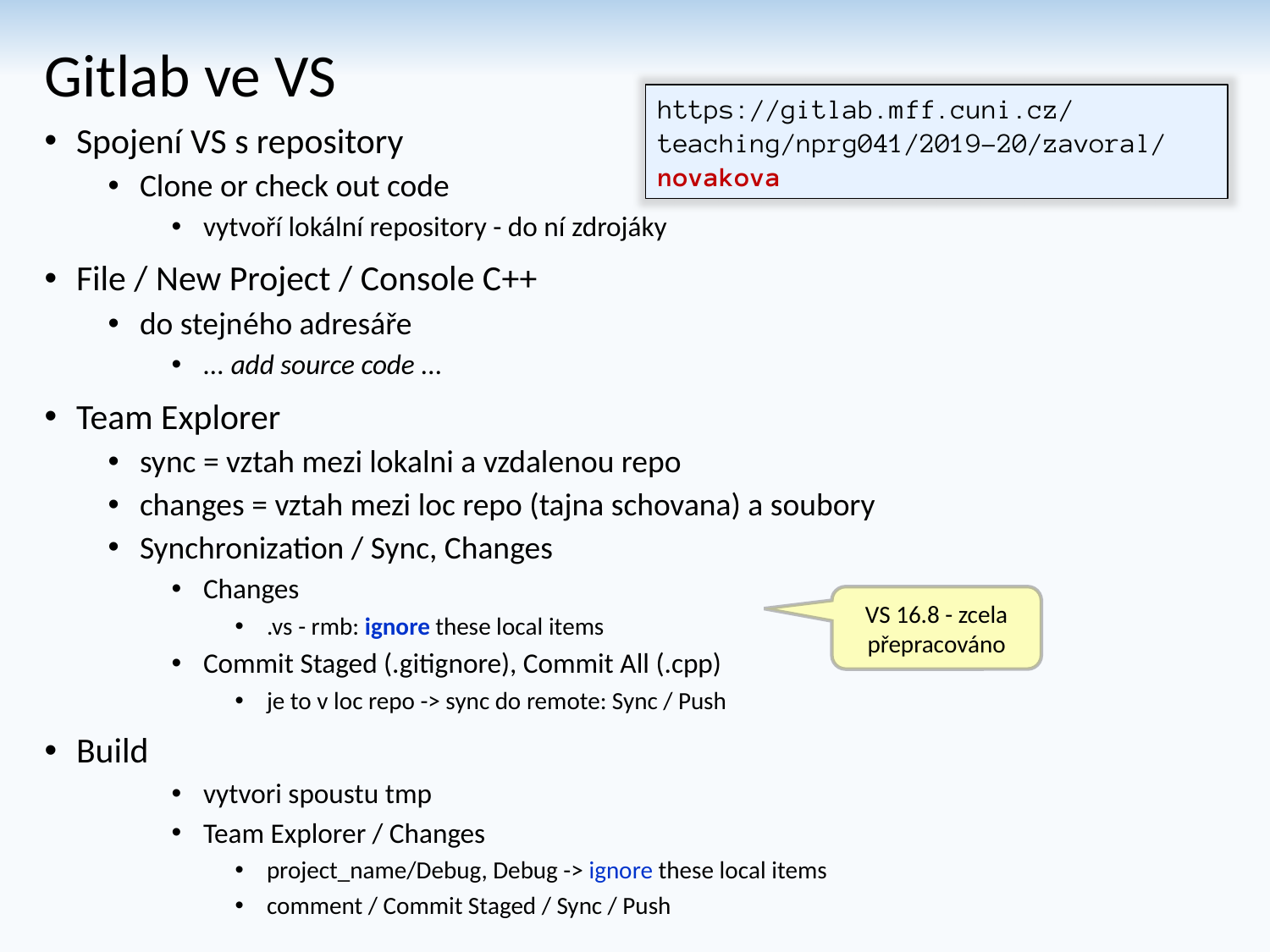

# Gitlab ve VS
https://gitlab.mff.cuni.cz/teaching/nprg041/2019-20/zavoral/novakova
Spojení VS s repository
Clone or check out code
vytvoří lokální repository - do ní zdrojáky
File / New Project / Console C++
do stejného adresáře
... add source code ...
Team Explorer
sync = vztah mezi lokalni a vzdalenou repo
changes = vztah mezi loc repo (tajna schovana) a soubory
Synchronization / Sync, Changes
Changes
.vs - rmb: ignore these local items
Commit Staged (.gitignore), Commit All (.cpp)
je to v loc repo -> sync do remote: Sync / Push
Build
vytvori spoustu tmp
Team Explorer / Changes
project_name/Debug, Debug -> ignore these local items
comment / Commit Staged / Sync / Push
VS 16.8 - zcela přepracováno